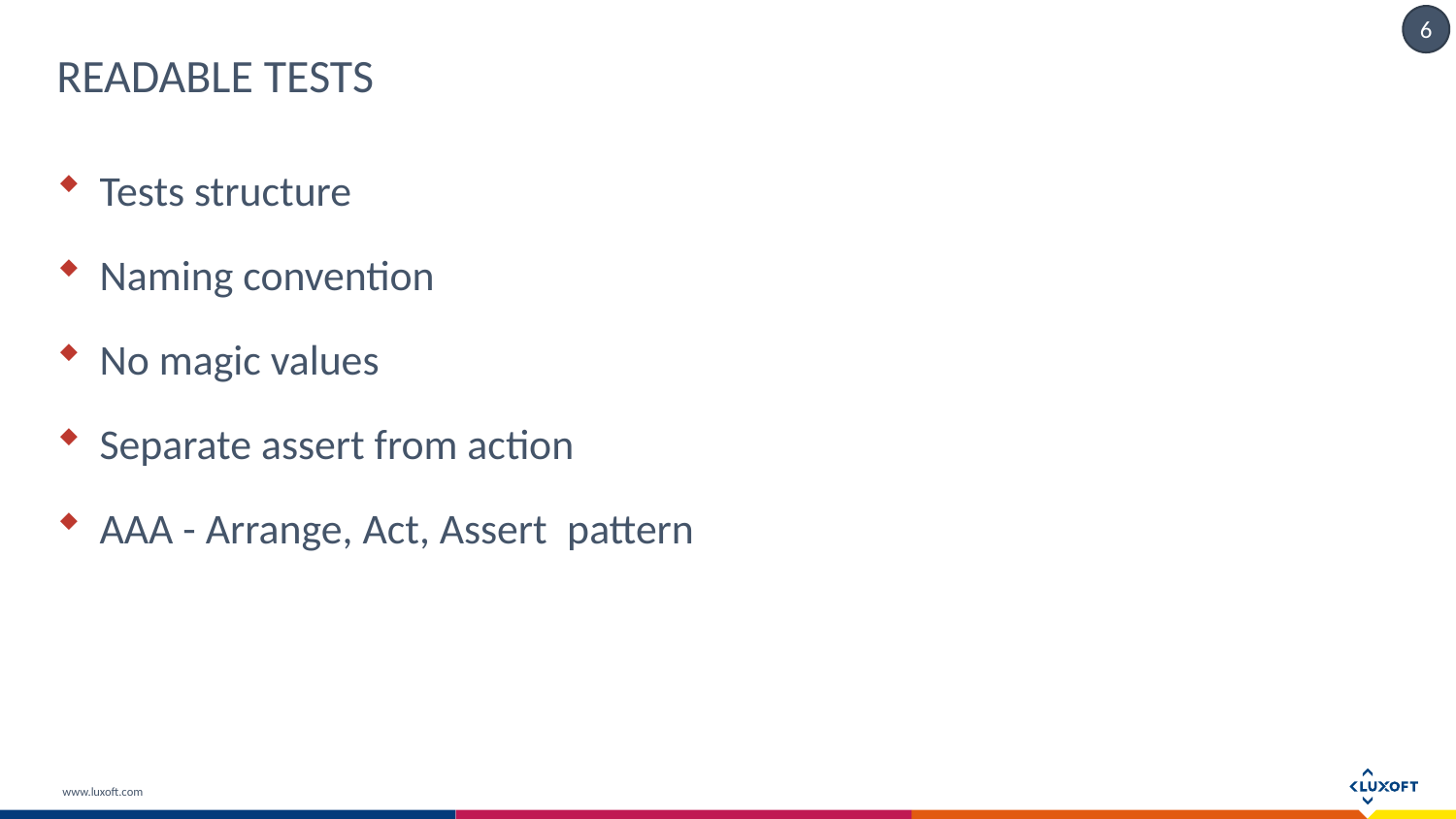

# Readable tests
Tests structure
Naming convention
No magic values
Separate assert from action
AAA - Arrange, Act, Assert  pattern